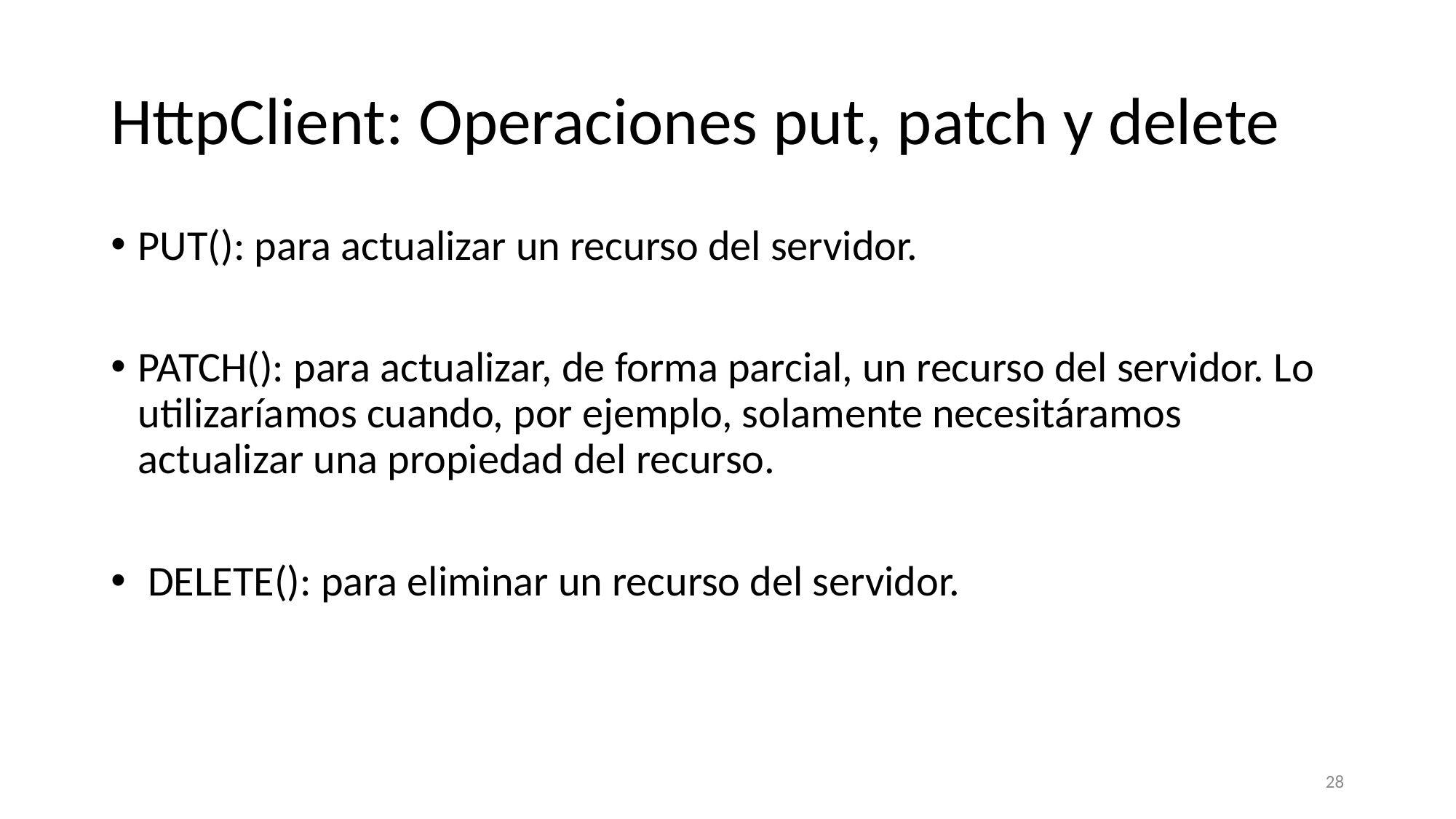

# HttpClient: Operaciones put, patch y delete
PUT(): para actualizar un recurso del servidor.

PATCH(): para actualizar, de forma parcial, un recurso del servidor. Lo utilizaríamos cuando, por ejemplo, solamente necesitáramos actualizar una propiedad del recurso.

 DELETE(): para eliminar un recurso del servidor.
28